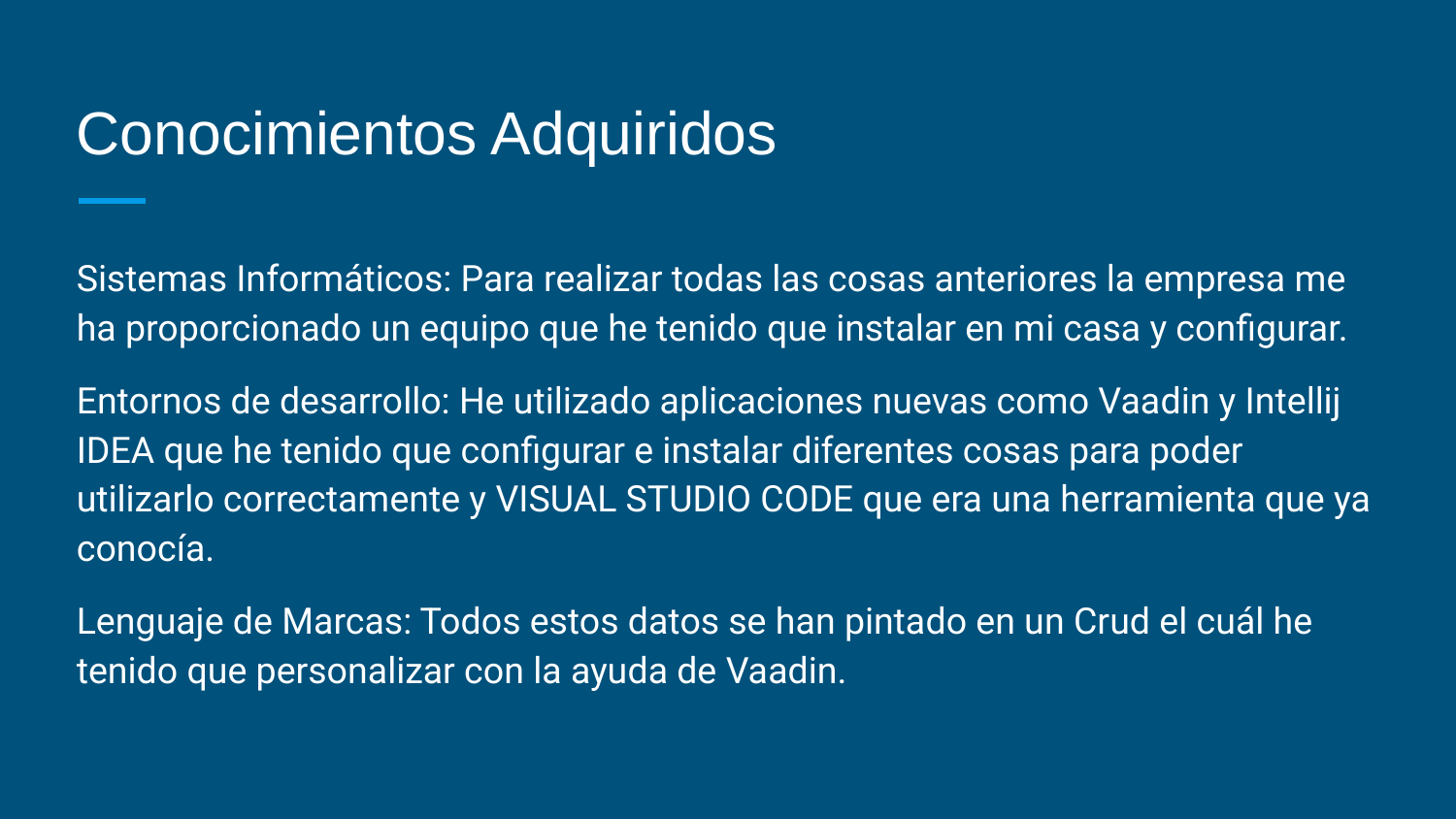

# Conocimientos Adquiridos
Sistemas Informáticos: Para realizar todas las cosas anteriores la empresa me ha proporcionado un equipo que he tenido que instalar en mi casa y configurar.
Entornos de desarrollo: He utilizado aplicaciones nuevas como Vaadin y Intellij IDEA que he tenido que configurar e instalar diferentes cosas para poder utilizarlo correctamente y VISUAL STUDIO CODE que era una herramienta que ya conocía.
Lenguaje de Marcas: Todos estos datos se han pintado en un Crud el cuál he tenido que personalizar con la ayuda de Vaadin.